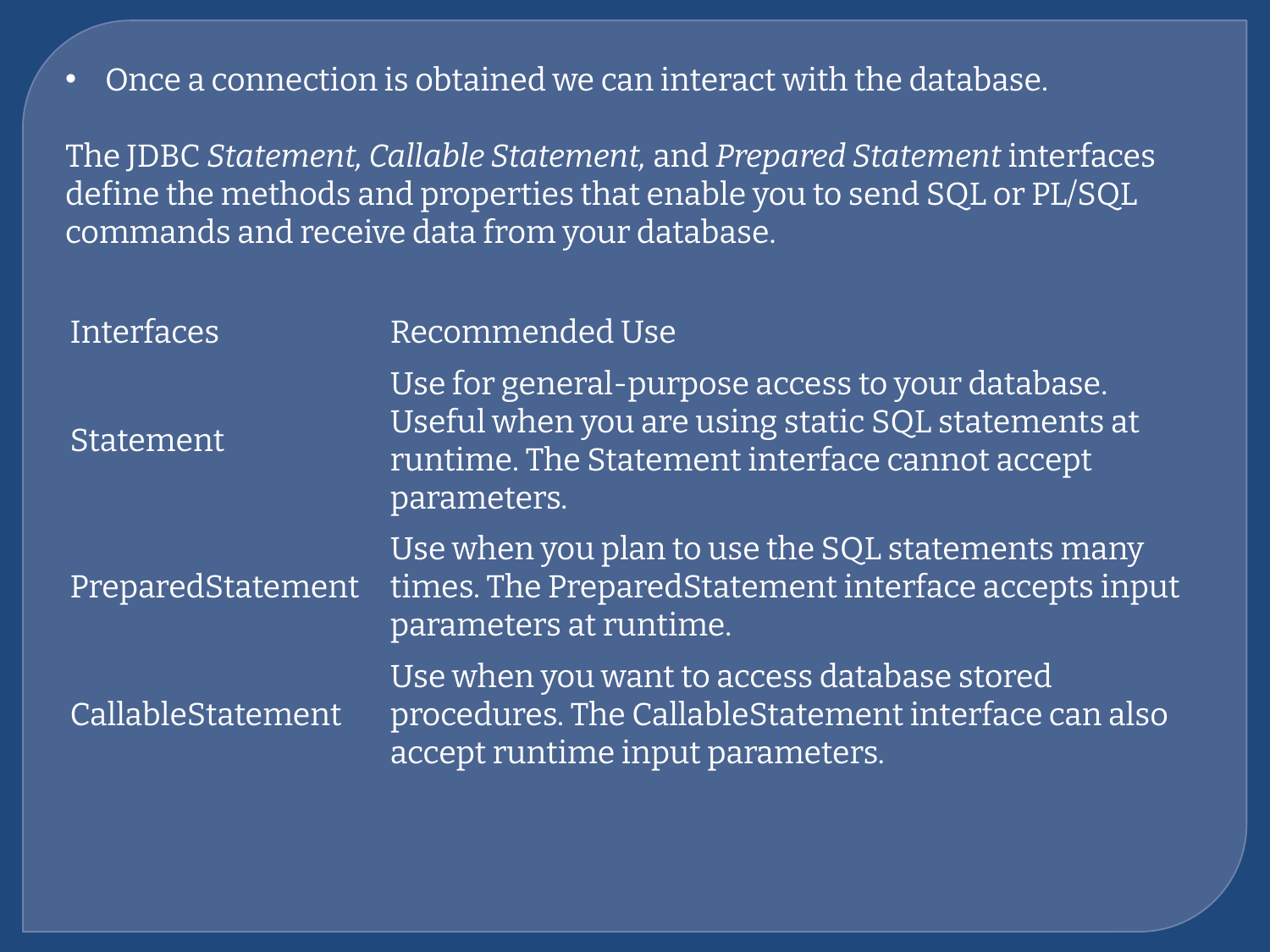

Once a connection is obtained we can interact with the database.

The JDBC Statement, Callable Statement, and Prepared Statement interfaces
define the methods and properties that enable you to send SQL or PL/SQL commands and receive data from your database.

| Interfaces | Recommended Use |
| --- | --- |
| Statement | Use for general-purpose access to your database. Useful when you are using static SQL statements at runtime. The Statement interface cannot accept parameters. |
| PreparedStatement | Use when you plan to use the SQL statements many times. The PreparedStatement interface accepts input parameters at runtime. |
| CallableStatement | Use when you want to access database stored procedures. The CallableStatement interface can also accept runtime input parameters. |